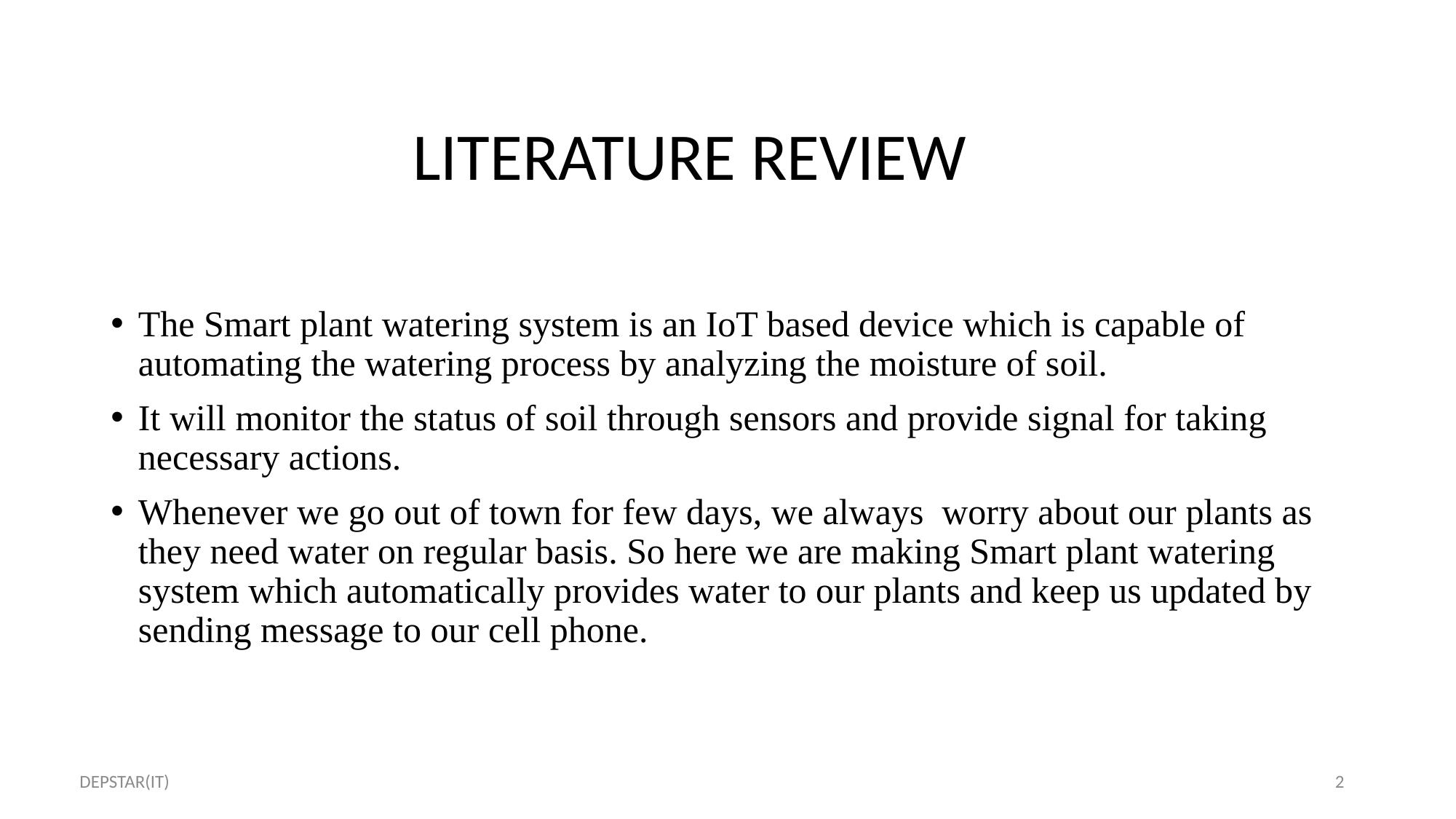

# LITERATURE REVIEW
The Smart plant watering system is an IoT based device which is capable of automating the watering process by analyzing the moisture of soil.
It will monitor the status of soil through sensors and provide signal for taking necessary actions.
Whenever we go out of town for few days, we always  worry about our plants as they need water on regular basis. So here we are making Smart plant watering system which automatically provides water to our plants and keep us updated by sending message to our cell phone.
DEPSTAR(IT)
2